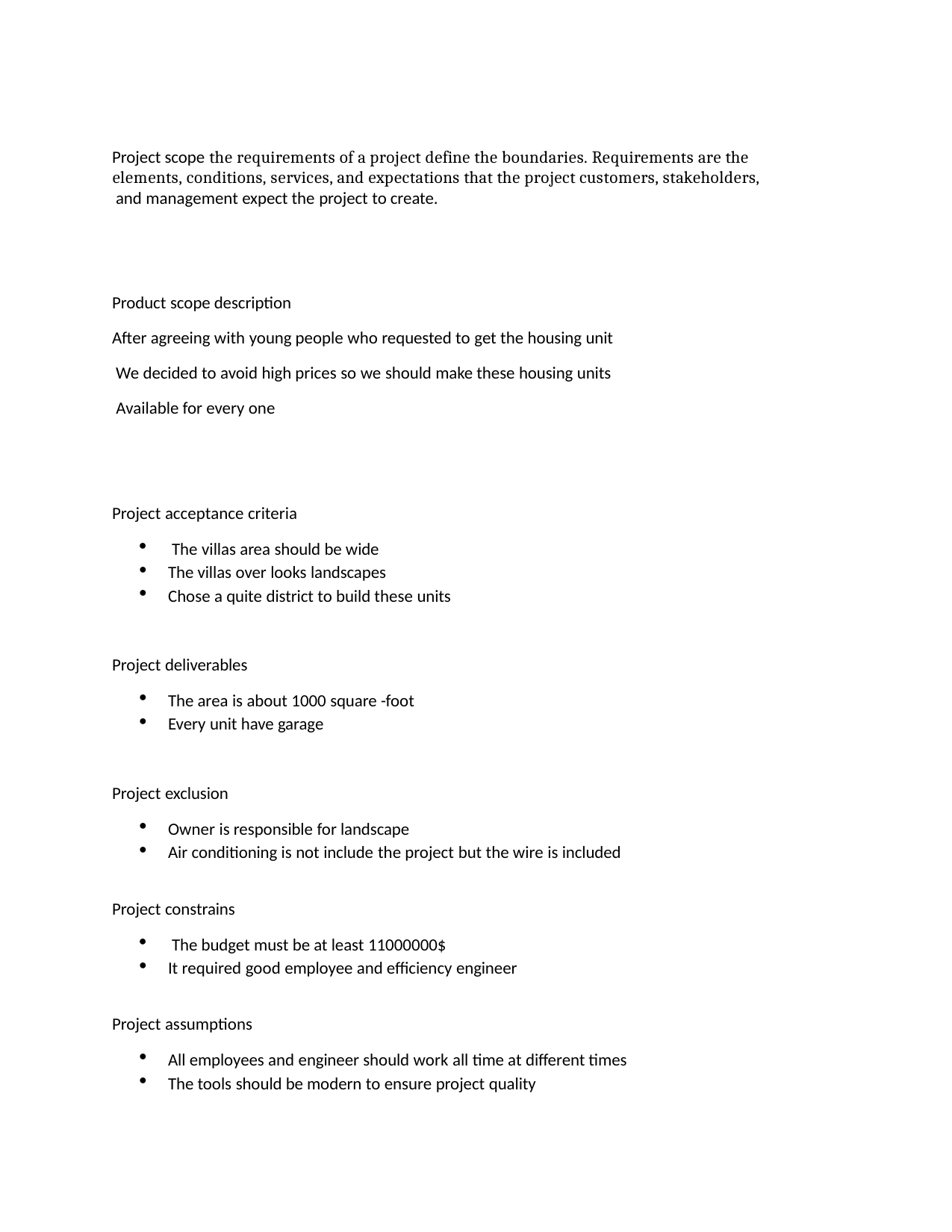

Project scope the requirements of a project define the boundaries. Requirements are the  elements, conditions, services, and expectations that the project customers, stakeholders,  and management expect the project to create.
Product scope description
After agreeing with young people who requested to get the housing unit
We decided to avoid high prices so we should make these housing units  Available for every one
Project acceptance criteria
The villas area should be wide
The villas over looks landscapes
Chose a quite district to build these units

Project deliverables
The area is about 1000 square -foot
Every unit have garage

Project exclusion
Owner is responsible for landscape
Air conditioning is not include the project but the wire is included

Project constrains
The budget must be at least 11000000$
It required good employee and efficiency engineer

Project assumptions

All employees and engineer should work all time at different times
The tools should be modern to ensure project quality